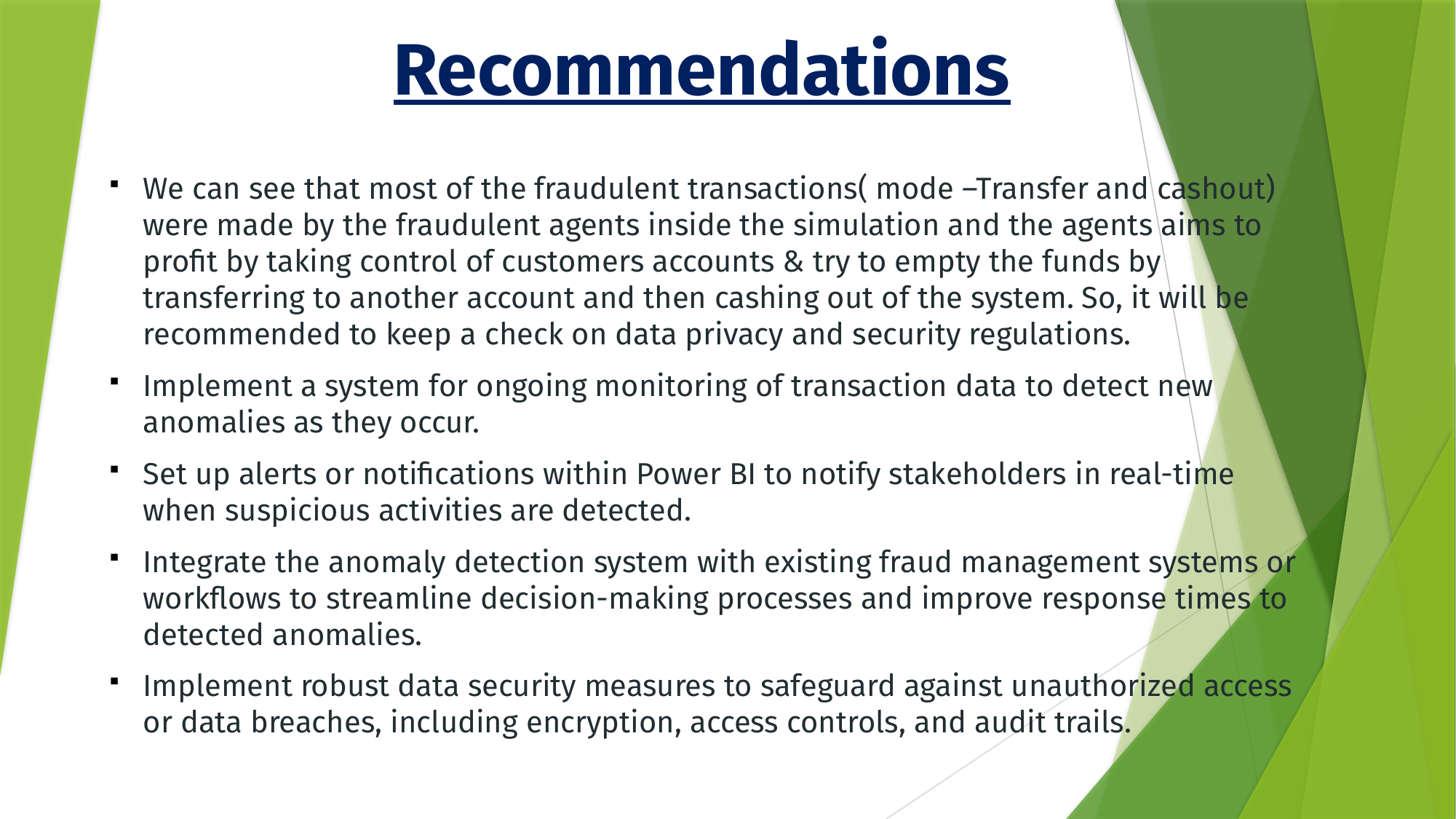

# Recommendations
We can see that most of the fraudulent transactions( mode –Transfer and cashout) were made by the fraudulent agents inside the simulation and the agents aims to profit by taking control of customers accounts & try to empty the funds by transferring to another account and then cashing out of the system. So, it will be recommended to keep a check on data privacy and security regulations.
Implement a system for ongoing monitoring of transaction data to detect new anomalies as they occur.
Set up alerts or notifications within Power BI to notify stakeholders in real-time when suspicious activities are detected.
Integrate the anomaly detection system with existing fraud management systems or workflows to streamline decision-making processes and improve response times to detected anomalies.
Implement robust data security measures to safeguard against unauthorized access or data breaches, including encryption, access controls, and audit trails.